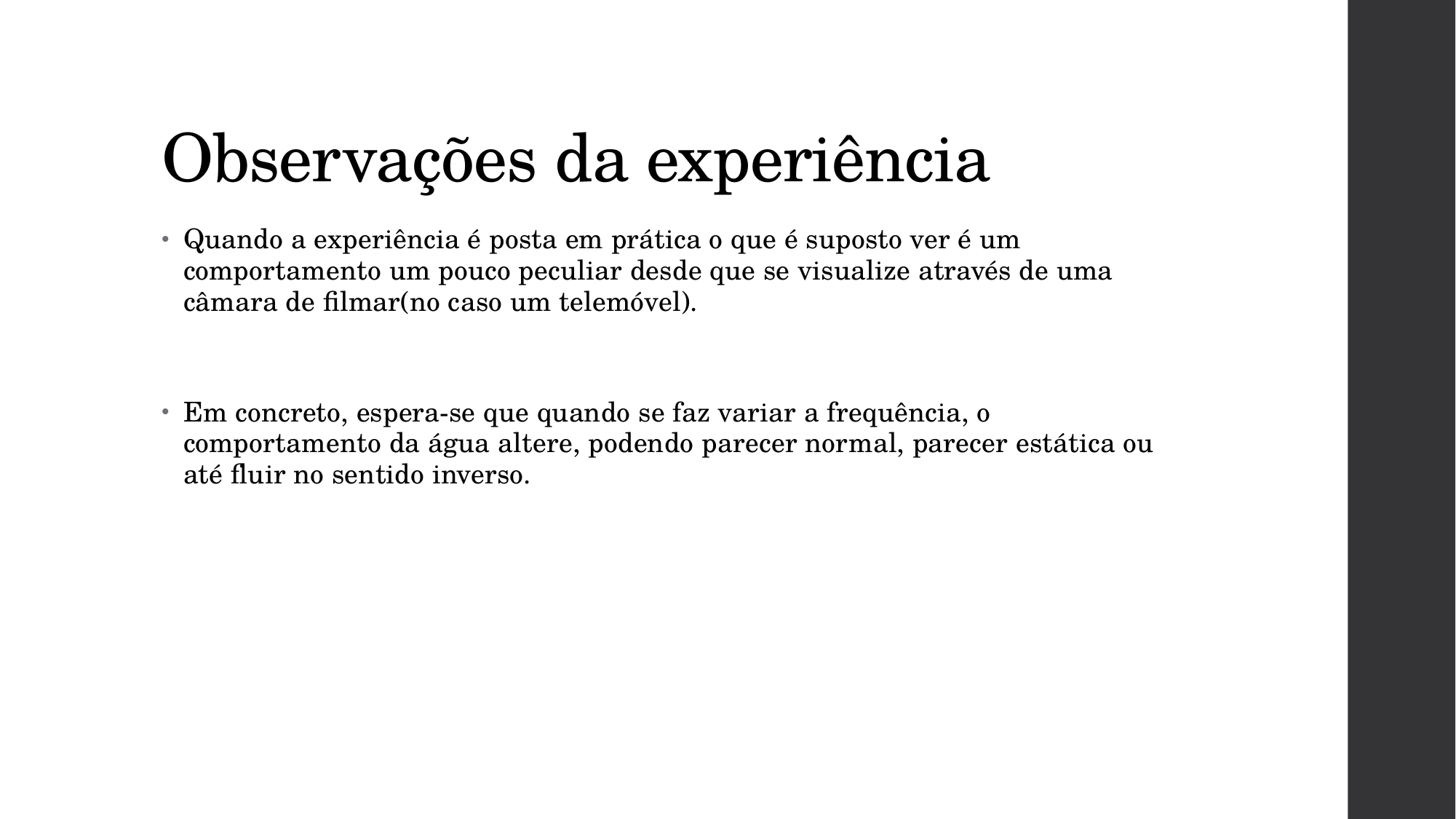

# Observações da experiência
Quando a experiência é posta em prática o que é suposto ver é um comportamento um pouco peculiar desde que se visualize através de uma câmara de filmar(no caso um telemóvel).

Em concreto, espera-se que quando se faz variar a frequência, o comportamento da água altere, podendo parecer normal, parecer estática ou até fluir no sentido inverso.